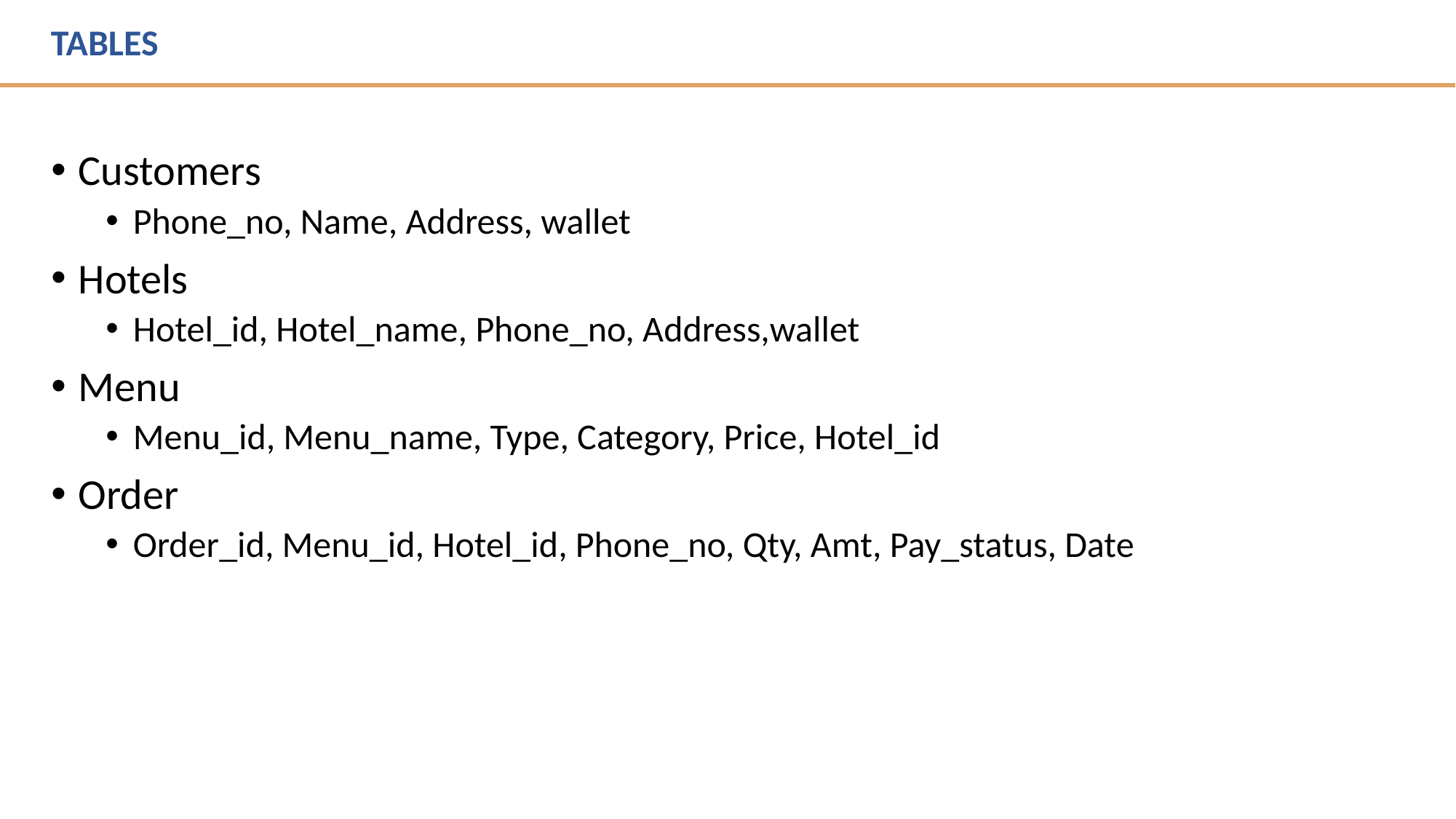

TABLES
Customers
Phone_no, Name, Address, wallet
Hotels
Hotel_id, Hotel_name, Phone_no, Address,wallet
Menu
Menu_id, Menu_name, Type, Category, Price, Hotel_id
Order
Order_id, Menu_id, Hotel_id, Phone_no, Qty, Amt, Pay_status, Date